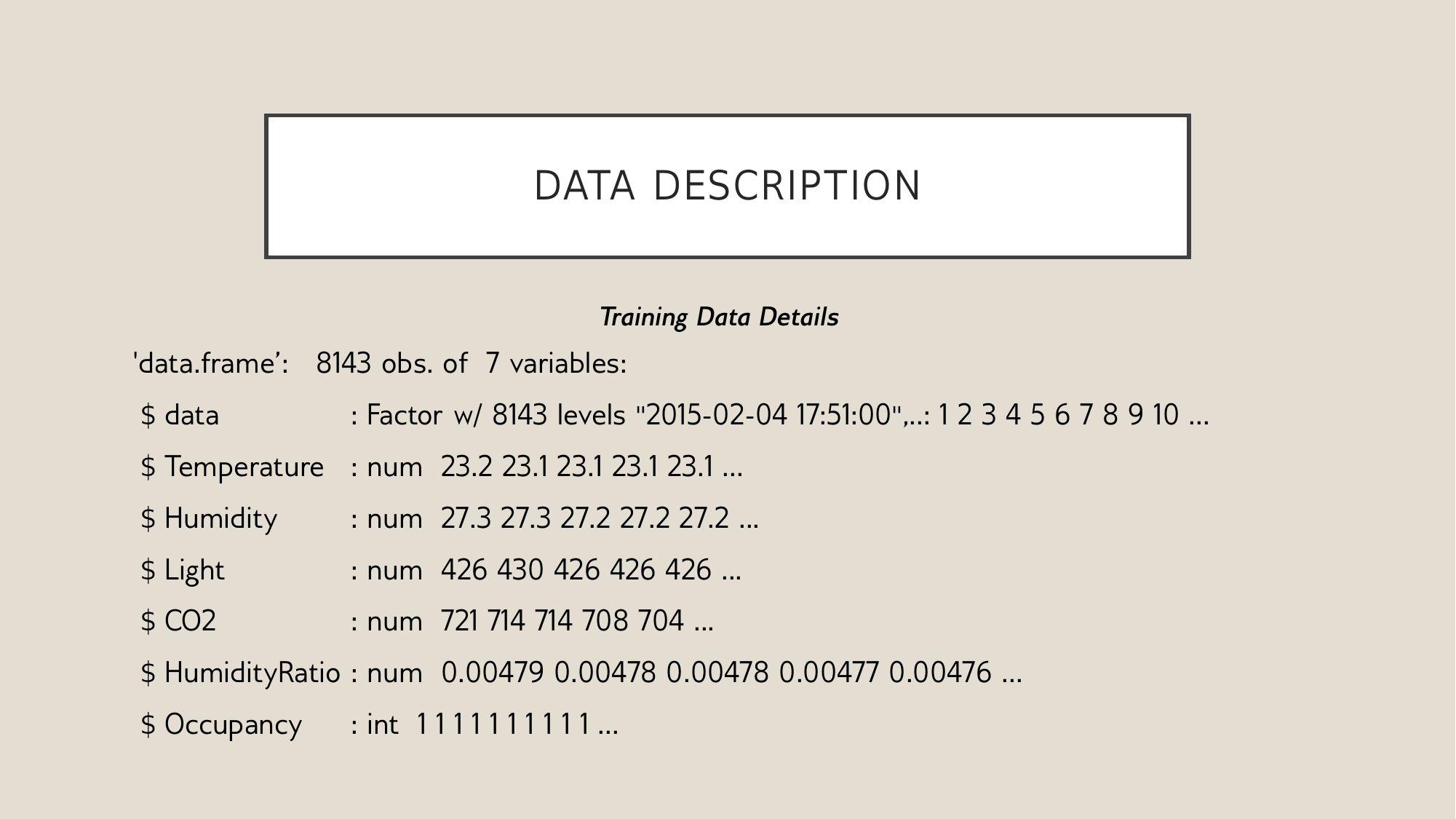

# Data Description
Training Data Details
'data.frame’:   8143 obs. of  7 variables:
 $ data		: Factor w/ 8143 levels "2015-02-04 17:51:00",..: 1 2 3 4 5 6 7 8 9 10 ...
 $ Temperature	: num  23.2 23.1 23.1 23.1 23.1 ...
 $ Humidity     	: num  27.3 27.3 27.2 27.2 27.2 ...
 $ Light        	: num  426 430 426 426 426 ...
 $ CO2          	: num  721 714 714 708 704 ...
 $ HumidityRatio	: num  0.00479 0.00478 0.00478 0.00477 0.00476 ...
 $ Occupancy    	: int  1 1 1 1 1 1 1 1 1 1 ...